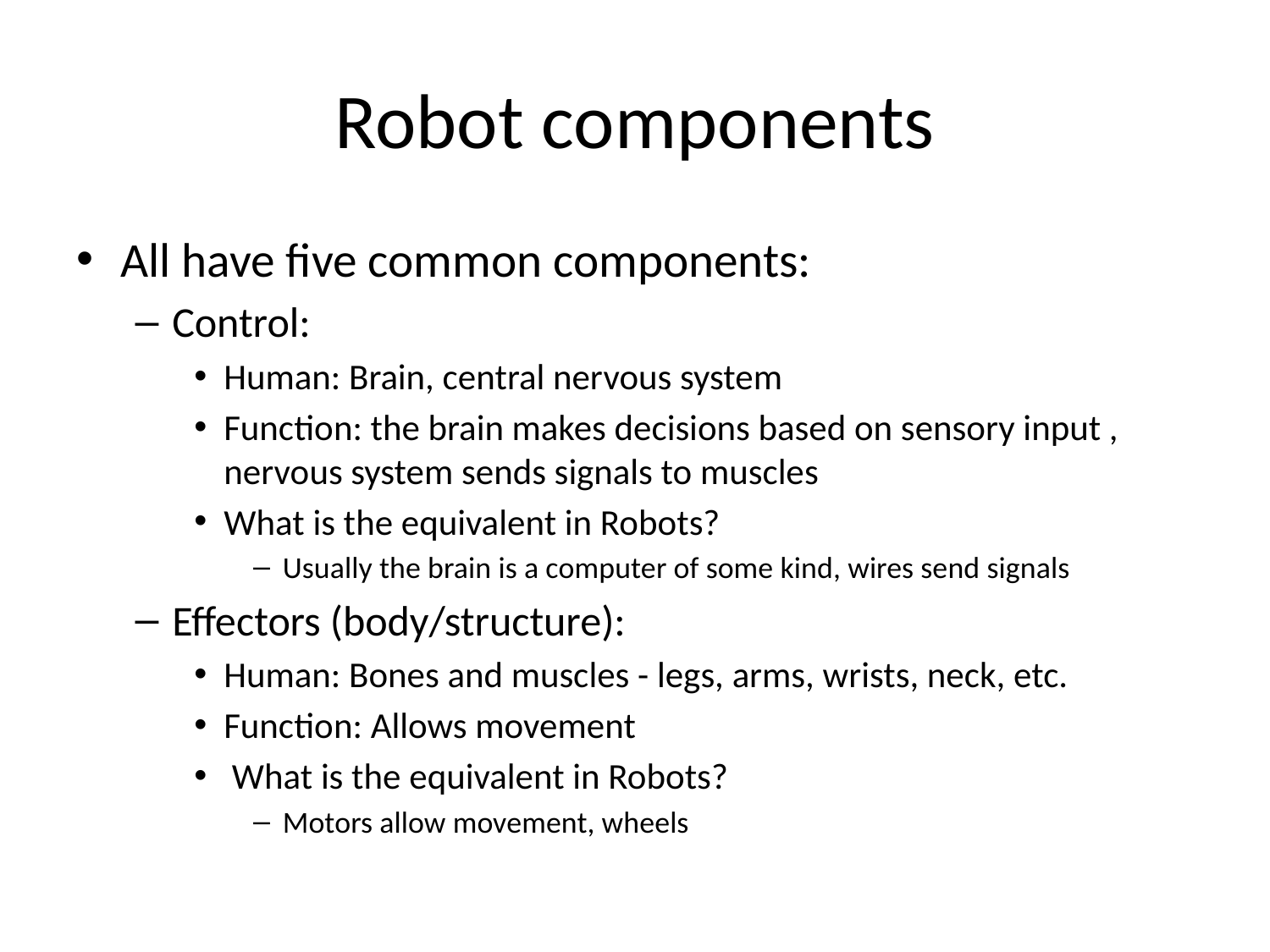

# Robot components
All have five common components:
Control:
Human: Brain, central nervous system
Function: the brain makes decisions based on sensory input , nervous system sends signals to muscles
What is the equivalent in Robots?
Usually the brain is a computer of some kind, wires send signals
Effectors (body/structure):
Human: Bones and muscles - legs, arms, wrists, neck, etc.
Function: Allows movement
 What is the equivalent in Robots?
Motors allow movement, wheels